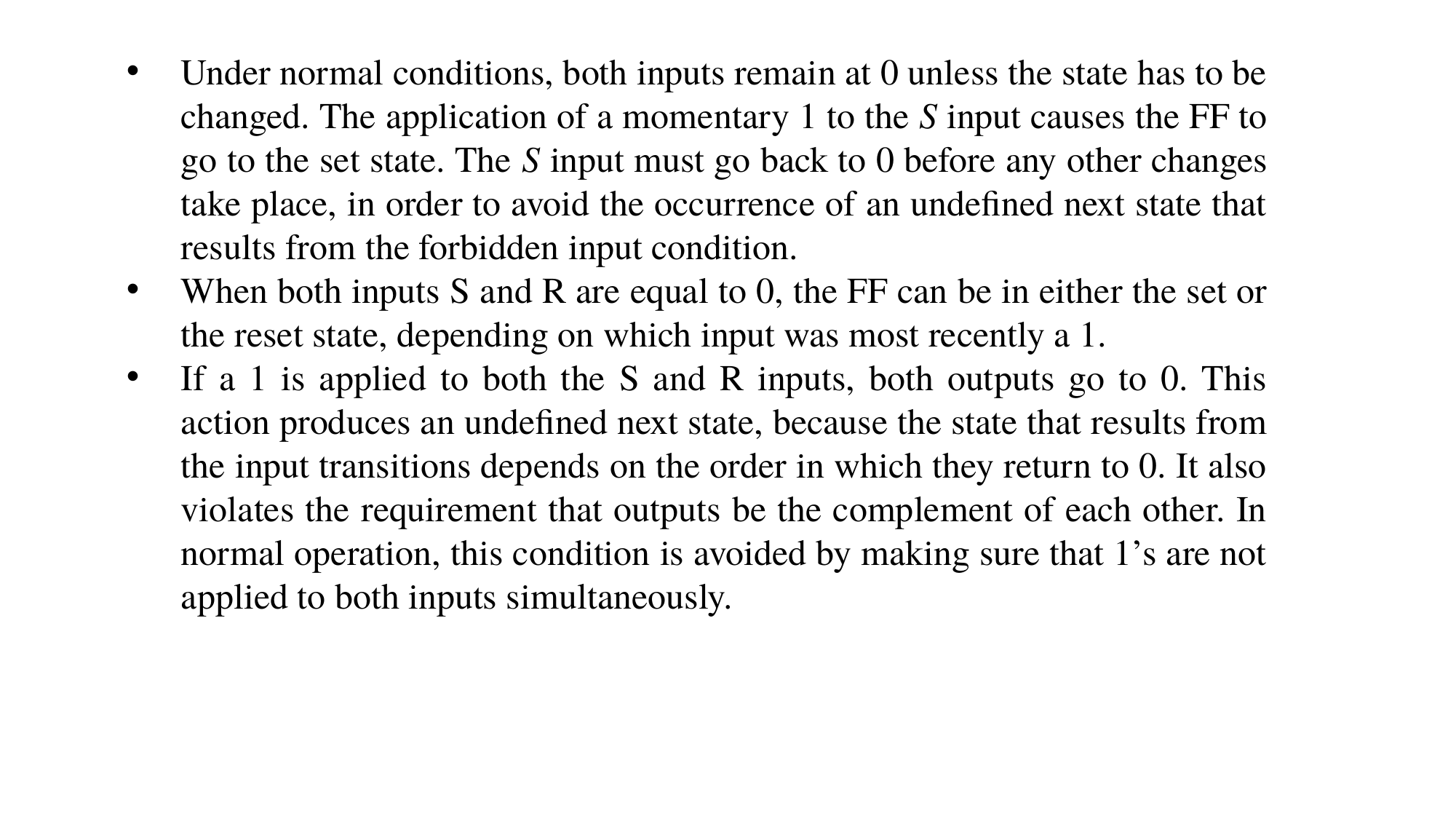

Under normal conditions, both inputs remain at 0 unless the state has to be changed. The application of a momentary 1 to the S input causes the FF to go to the set state. The S input must go back to 0 before any other changes take place, in order to avoid the occurrence of an undefined next state that results from the forbidden input condition.
When both inputs S and R are equal to 0, the FF can be in either the set or the reset state, depending on which input was most recently a 1.
If a 1 is applied to both the S and R inputs, both outputs go to 0. This action produces an undefined next state, because the state that results from the input transitions depends on the order in which they return to 0. It also violates the requirement that outputs be the complement of each other. In normal operation, this condition is avoided by making sure that 1’s are not applied to both inputs simultaneously.